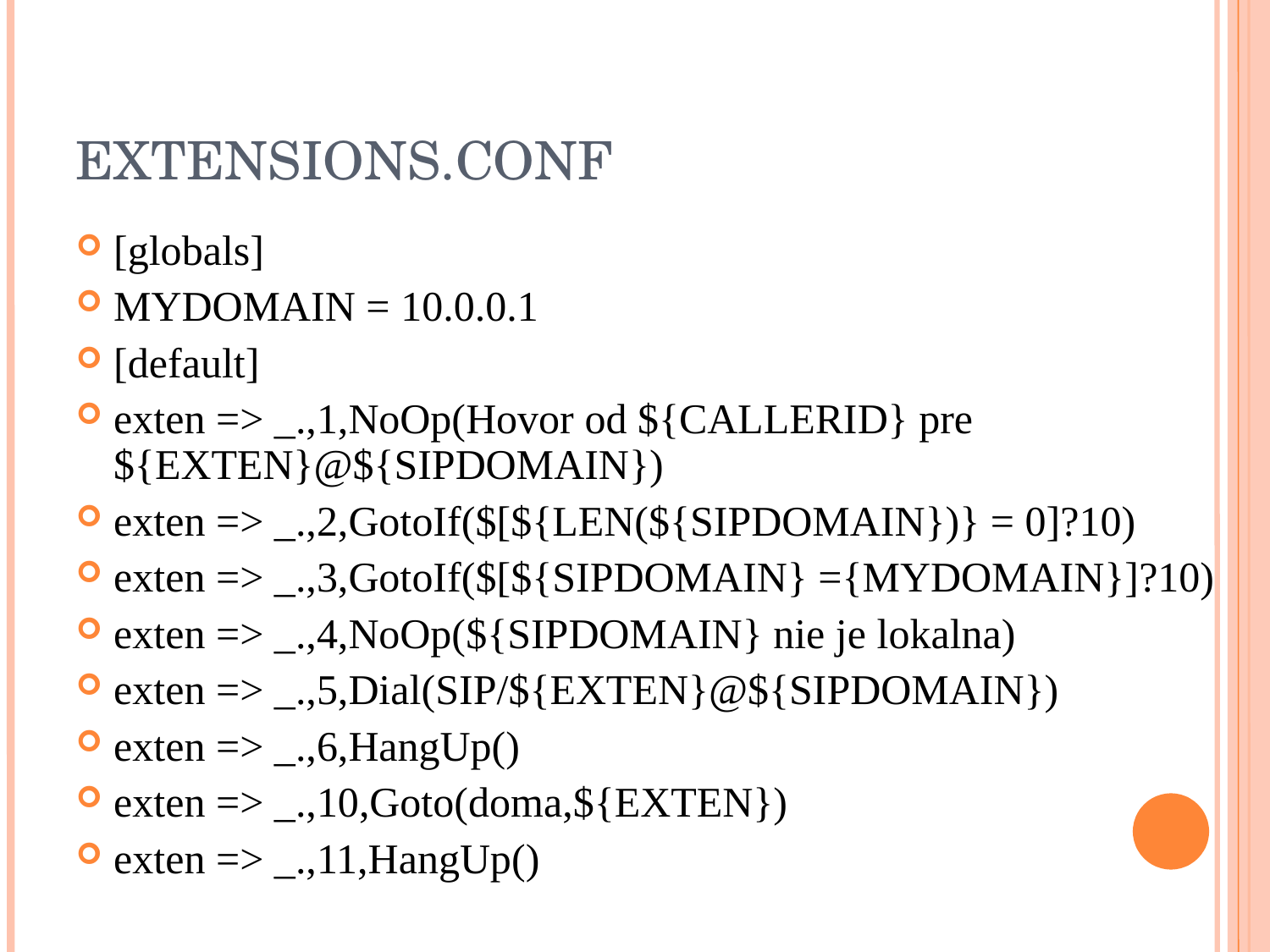

EXTENSIONS.CONF
[globals]
MYDOMAIN = 10.0.0.1
[default]
exten => _.,1,NoOp(Hovor od ${CALLERID} pre 	   	       ${EXTEN}@${SIPDOMAIN})
exten => _.,2,GotoIf($[${LEN(${SIPDOMAIN})} = 0]?10)
exten => _.,3,GotoIf($[${SIPDOMAIN} ={MYDOMAIN}]?10)
exten => _.,4,NoOp(${SIPDOMAIN} nie je lokalna)
exten => _.,5,Dial(SIP/${EXTEN}@${SIPDOMAIN})
exten => _.,6,HangUp()
exten => _.,10,Goto(doma,${EXTEN})
exten => _.,11,HangUp()